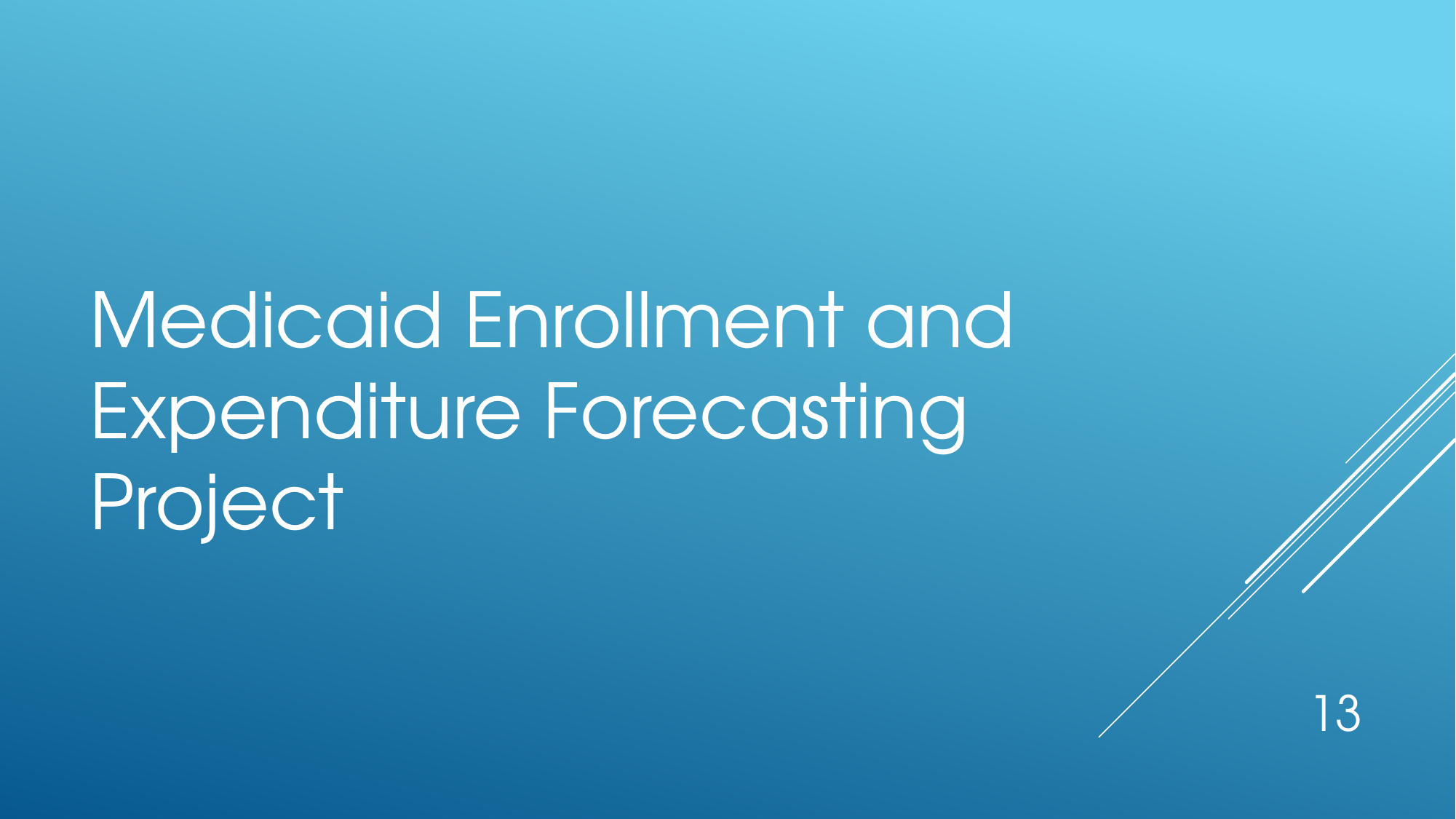

Medicaid Enrollment and Expenditure Forecasting
Project
13